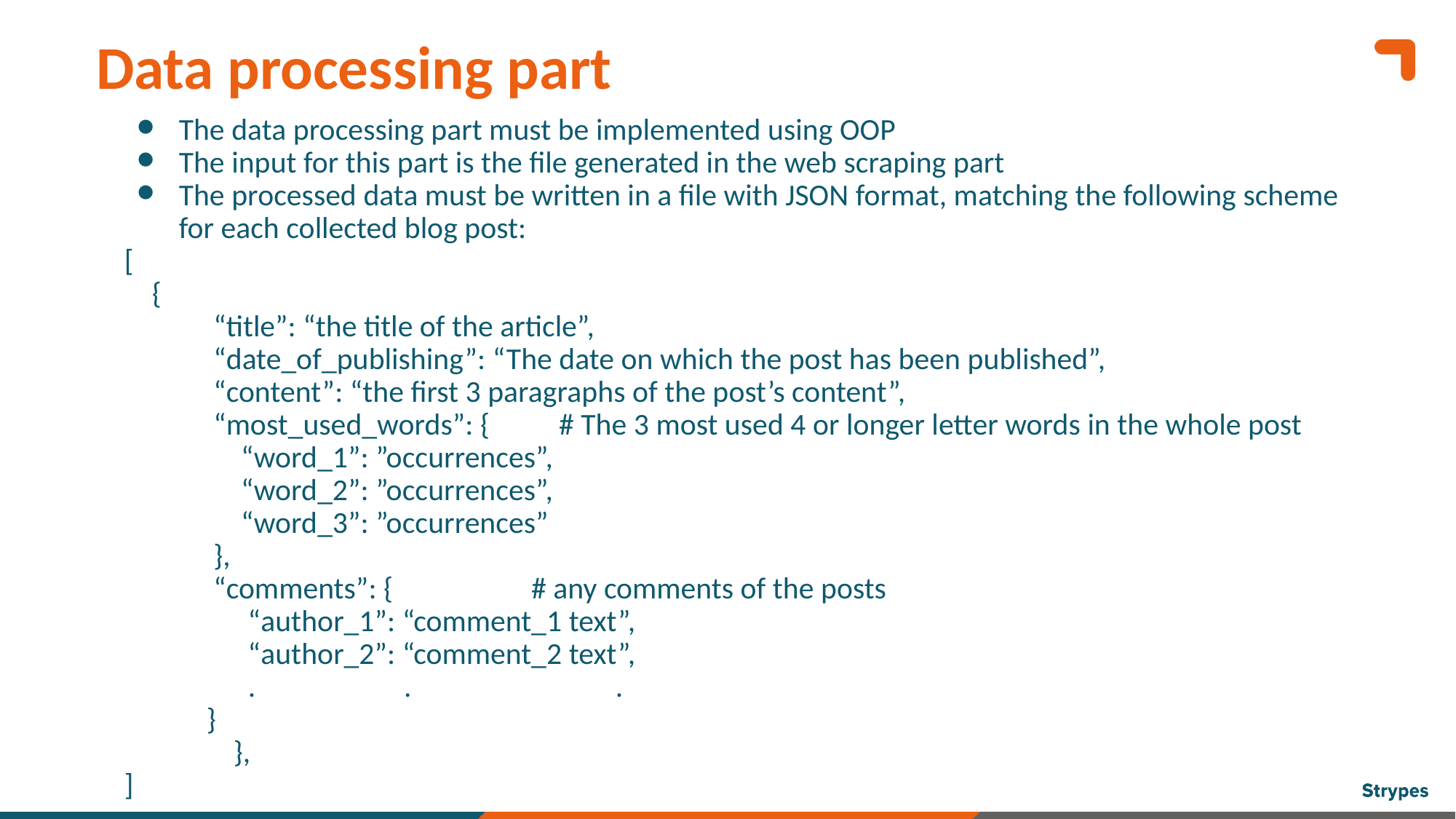

Data processing part
# The data processing part must be implemented using OOP
The input for this part is the file generated in the web scraping part
The processed data must be written in a file with JSON format, matching the following scheme for each collected blog post:
[
    {
     “title”: “the title of the article”,
     “date_of_publishing”: “The date on which the post has been published”,
     “content”: “the first 3 paragraphs of the post’s content”,
     “most_used_words”: {          # The 3 most used 4 or longer letter words in the whole post
         “word_1”: ”occurrences”,
         “word_2”: ”occurrences”,
         “word_3”: ”occurrences”
     },
     “comments”: {                    # any comments of the posts
          “author_1”: “comment_1 text”,
          “author_2”: “comment_2 text”,
          .		 .		.
    }
 	},
]